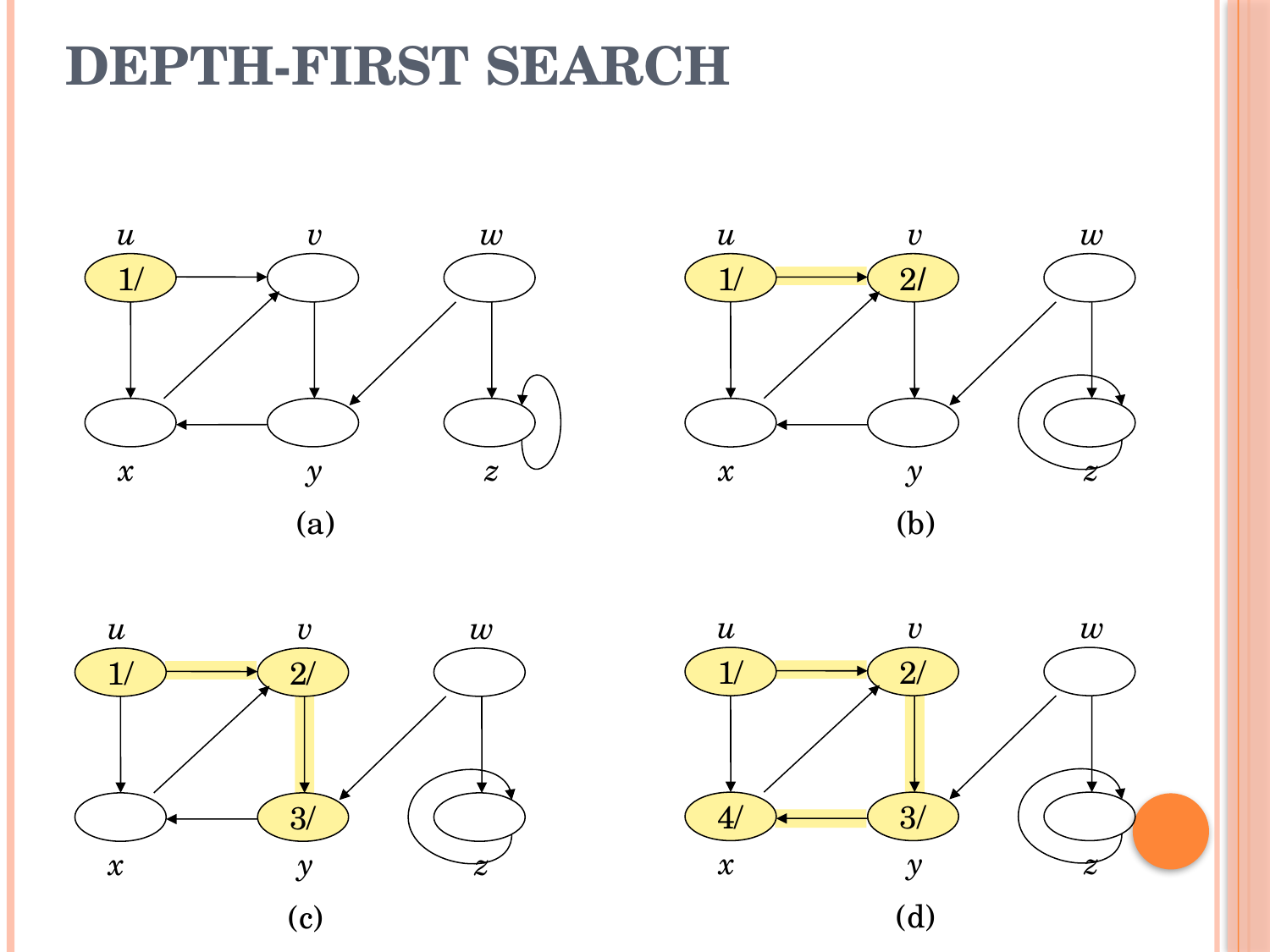

# Depth-first search
u
v
w
1/

y
z
x
(a)
u
v
w
1/
2/

y
z
x
(b)

u
v
w
1/
2/

4/
3/

y
z
x
(d)
u
v
w
1/
2/

3/

y
z
x
(c)